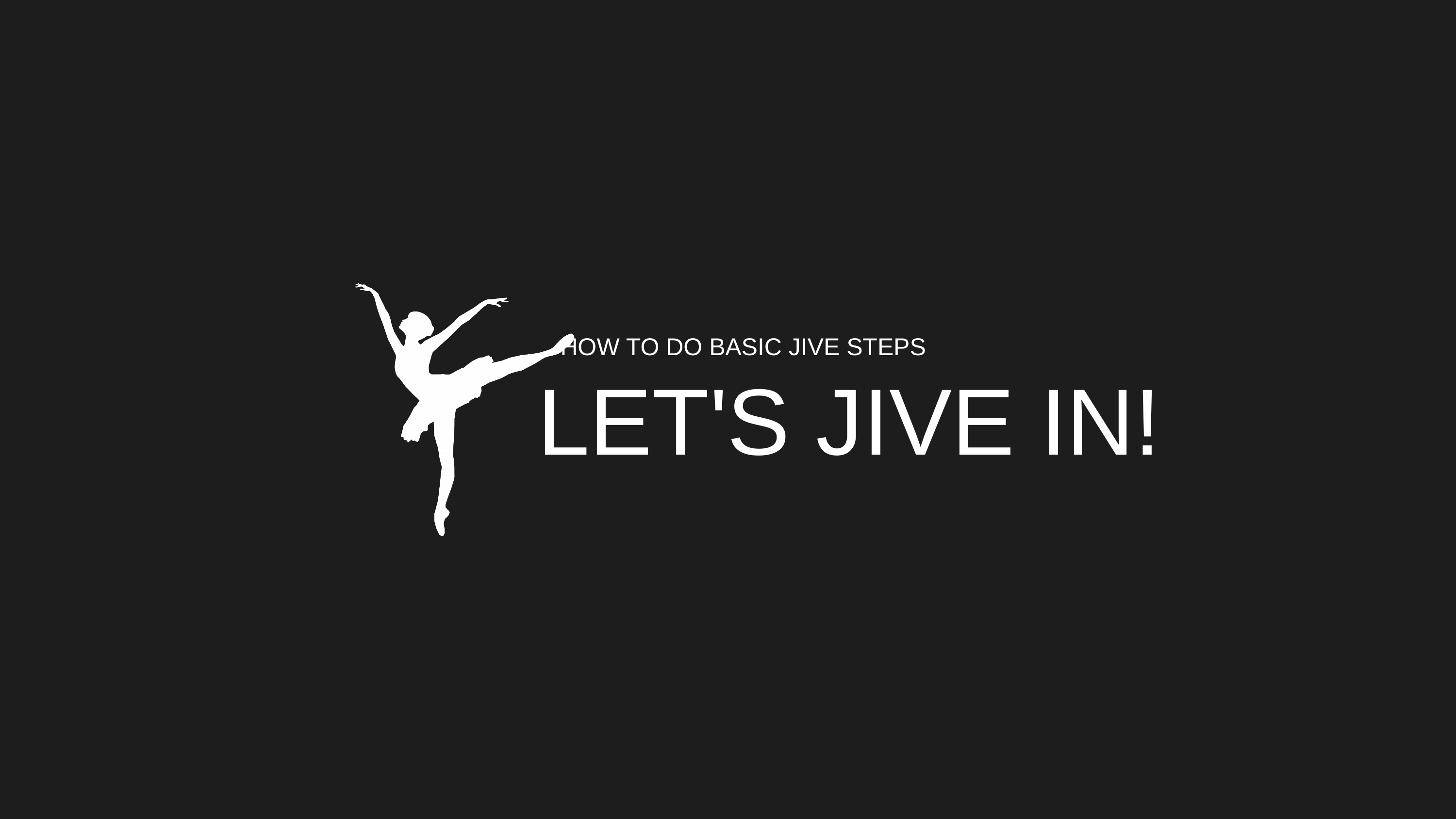

HOW TO DO BASIC JIVE STEPS
LET'S JIVE IN!